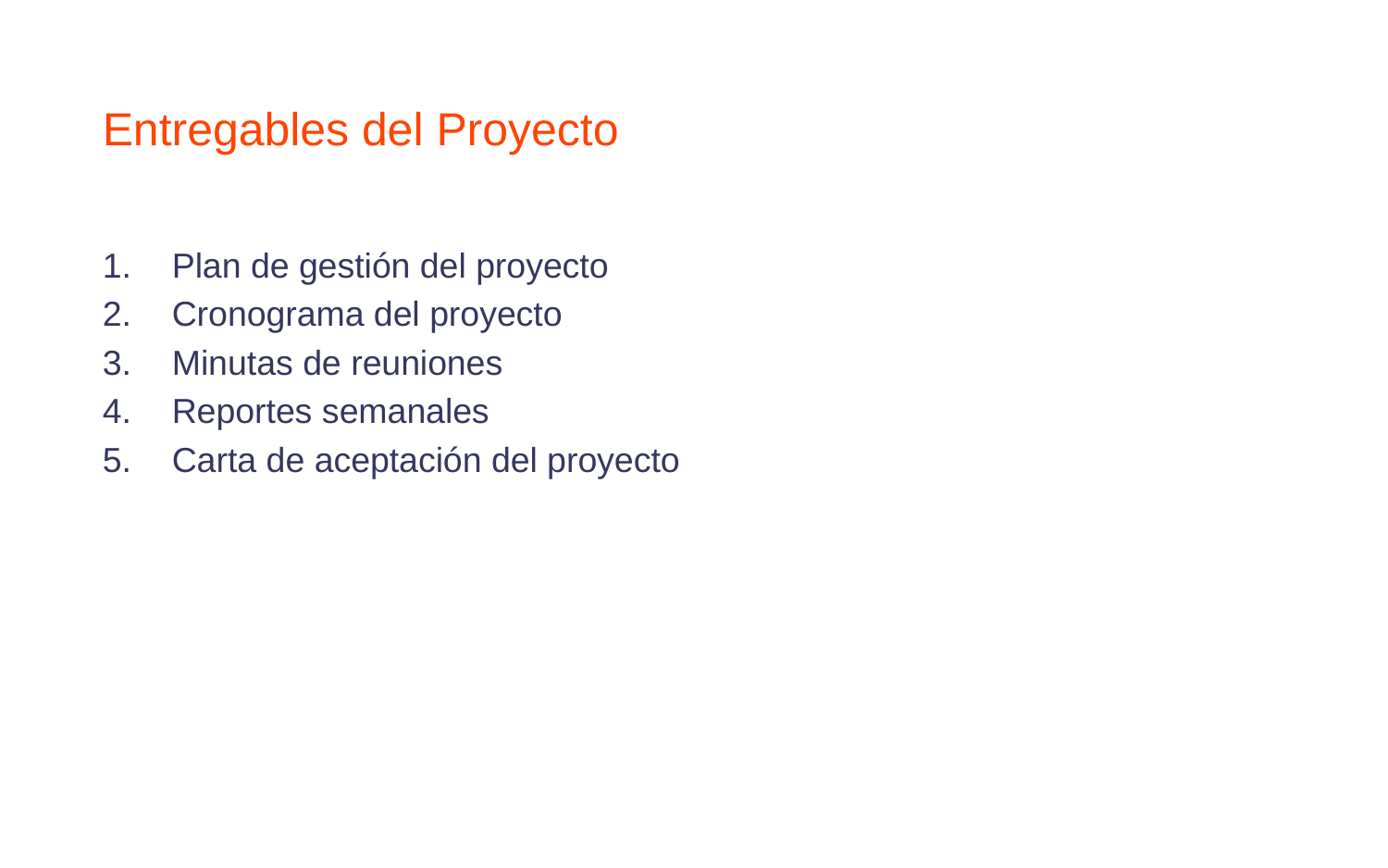

# Entregables del Proyecto
Plan de gestión del proyecto
Cronograma del proyecto
Minutas de reuniones
Reportes semanales
Carta de aceptación del proyecto